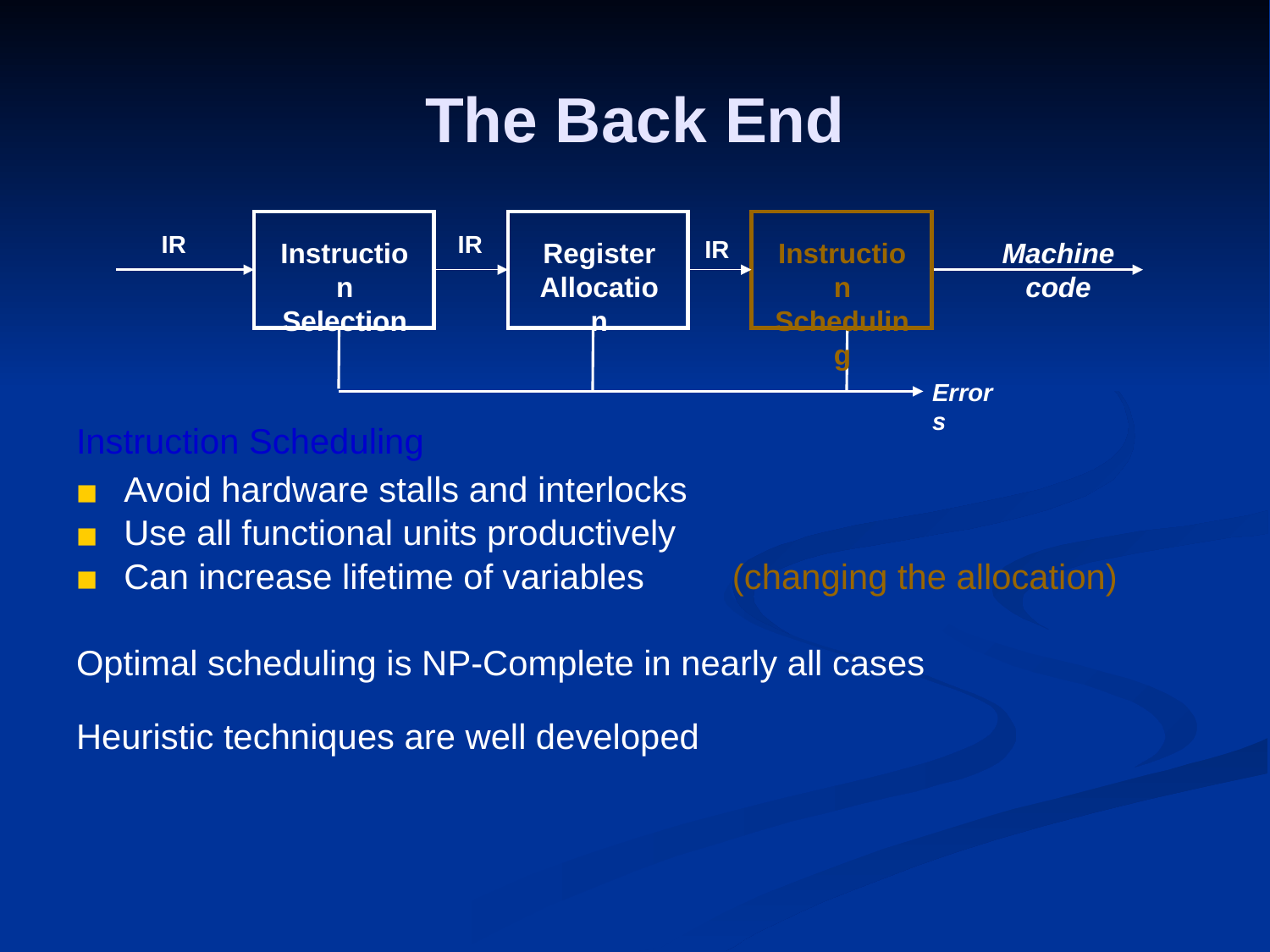

The Back End

Instruction
Selection

Register
Allocation

IR
IR
IR
Instruction
Scheduling
Machine
code
Errors
Instruction Scheduling
Avoid hardware stalls and interlocks
Use all functional units productively
Can increase lifetime of variables         (changing the allocation)

Optimal scheduling is NP-Complete in nearly all cases
Heuristic techniques are well developed